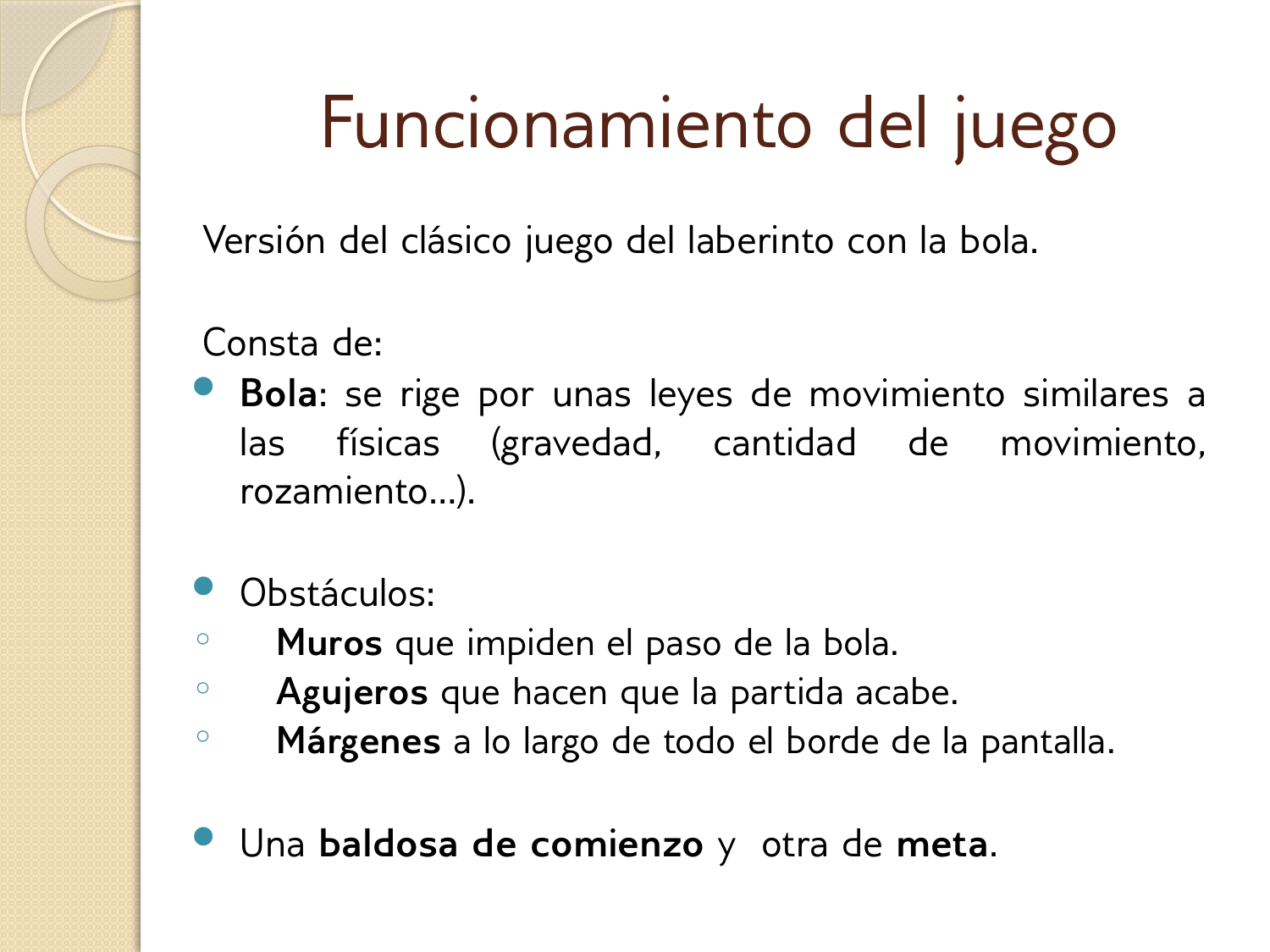

# Funcionamiento del juego
Versión del clásico juego del laberinto con la bola.

Consta de:
Bola: se rige por unas leyes de movimiento similares a las físicas (gravedad, cantidad de movimiento, rozamiento…).

Obstáculos:
Muros que impiden el paso de la bola.
Agujeros que hacen que la partida acabe.
Márgenes a lo largo de todo el borde de la pantalla.

Una baldosa de comienzo y  otra de meta.